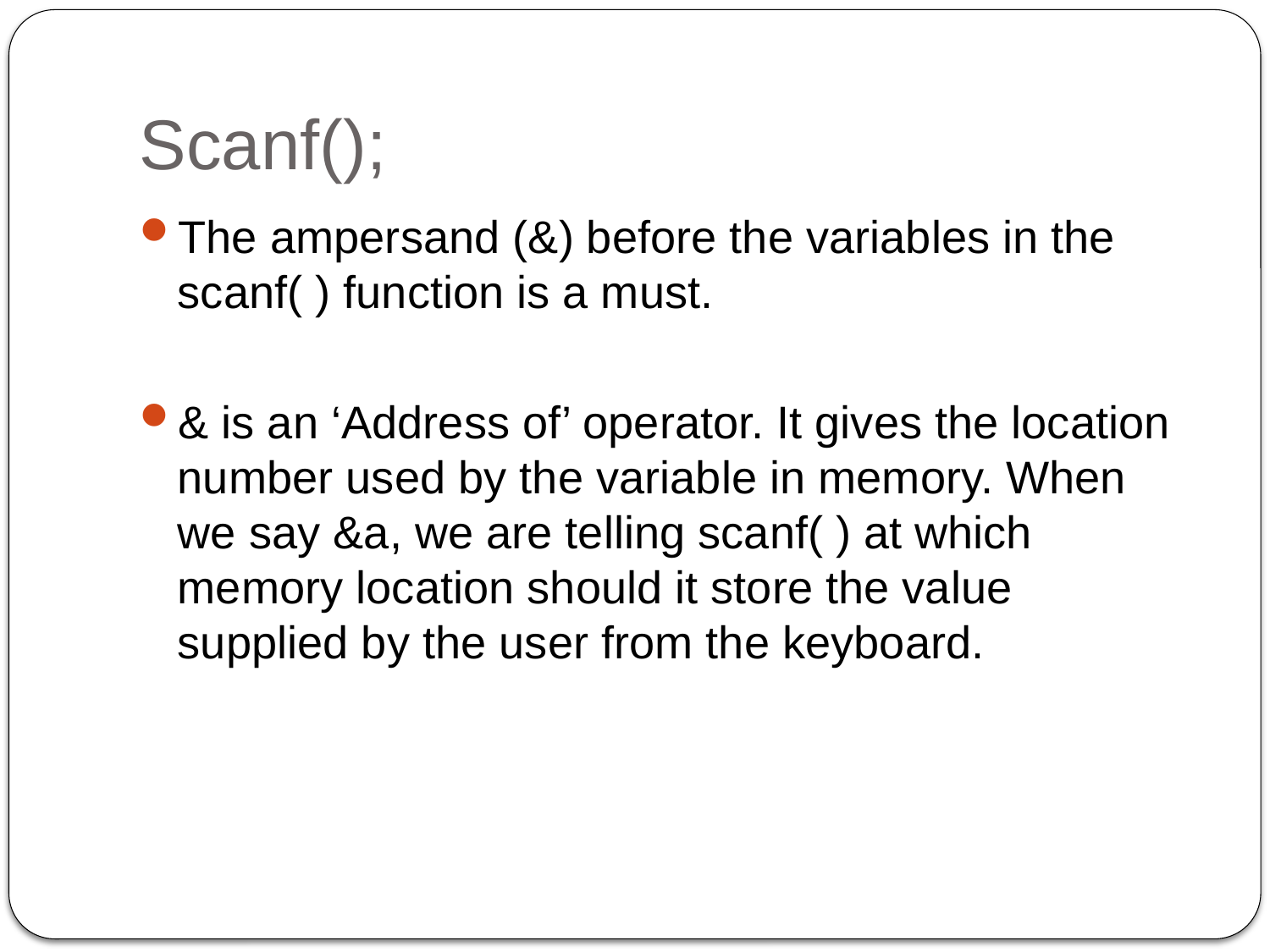

# Scanf();
The ampersand (&) before the variables in the scanf( ) function is a must.

& is an ‘Address of’ operator. It gives the location number used by the variable in memory. When we say &a, we are telling scanf( ) at which memory location should it store the value supplied by the user from the keyboard.